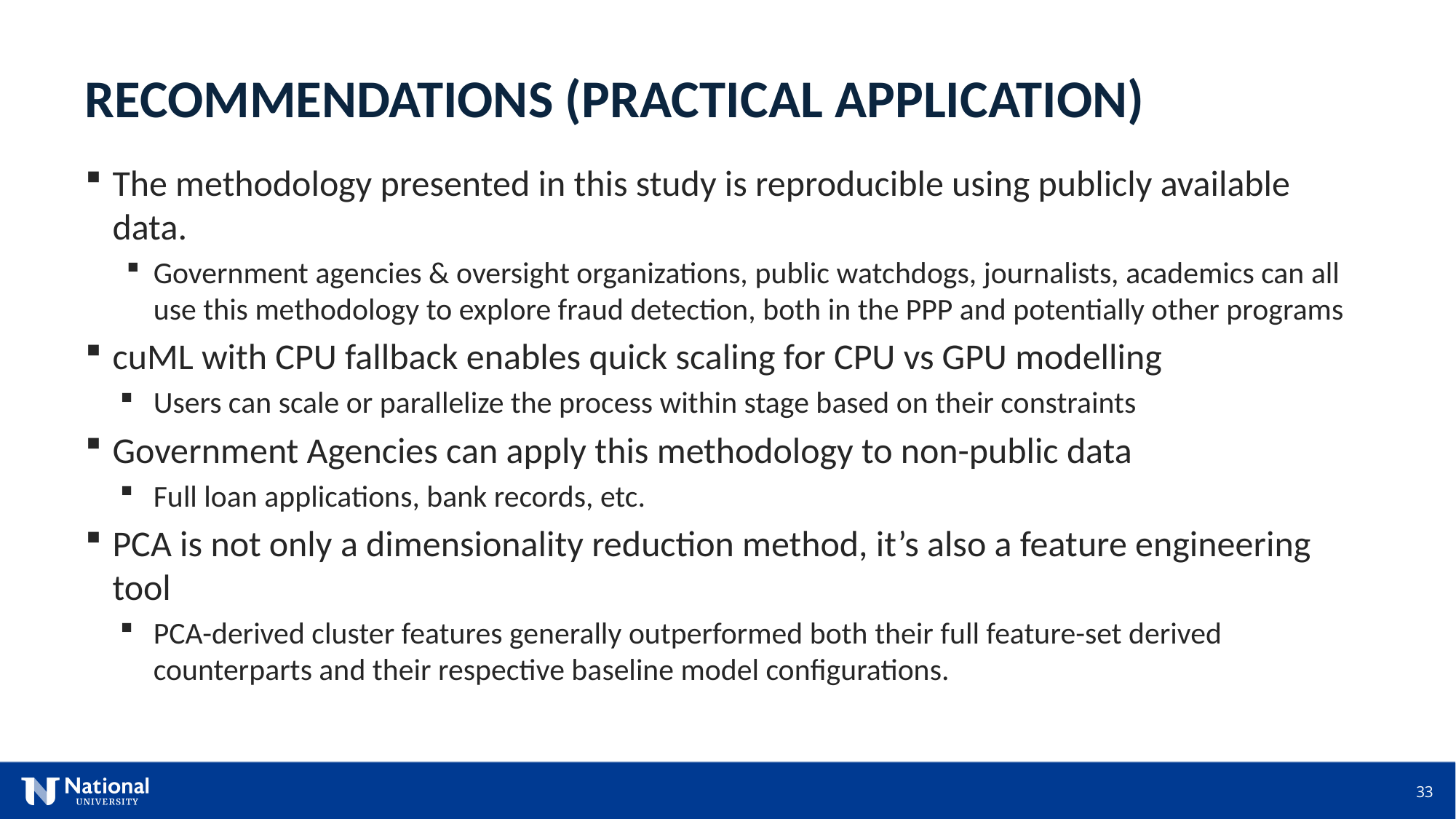

RECOMMENDATIONS (PRACTICAL APPLICATION)
The methodology presented in this study is reproducible using publicly available data.
Government agencies & oversight organizations, public watchdogs, journalists, academics can all use this methodology to explore fraud detection, both in the PPP and potentially other programs
cuML with CPU fallback enables quick scaling for CPU vs GPU modelling
Users can scale or parallelize the process within stage based on their constraints
Government Agencies can apply this methodology to non-public data
Full loan applications, bank records, etc.
PCA is not only a dimensionality reduction method, it’s also a feature engineering tool
PCA-derived cluster features generally outperformed both their full feature-set derived counterparts and their respective baseline model configurations.